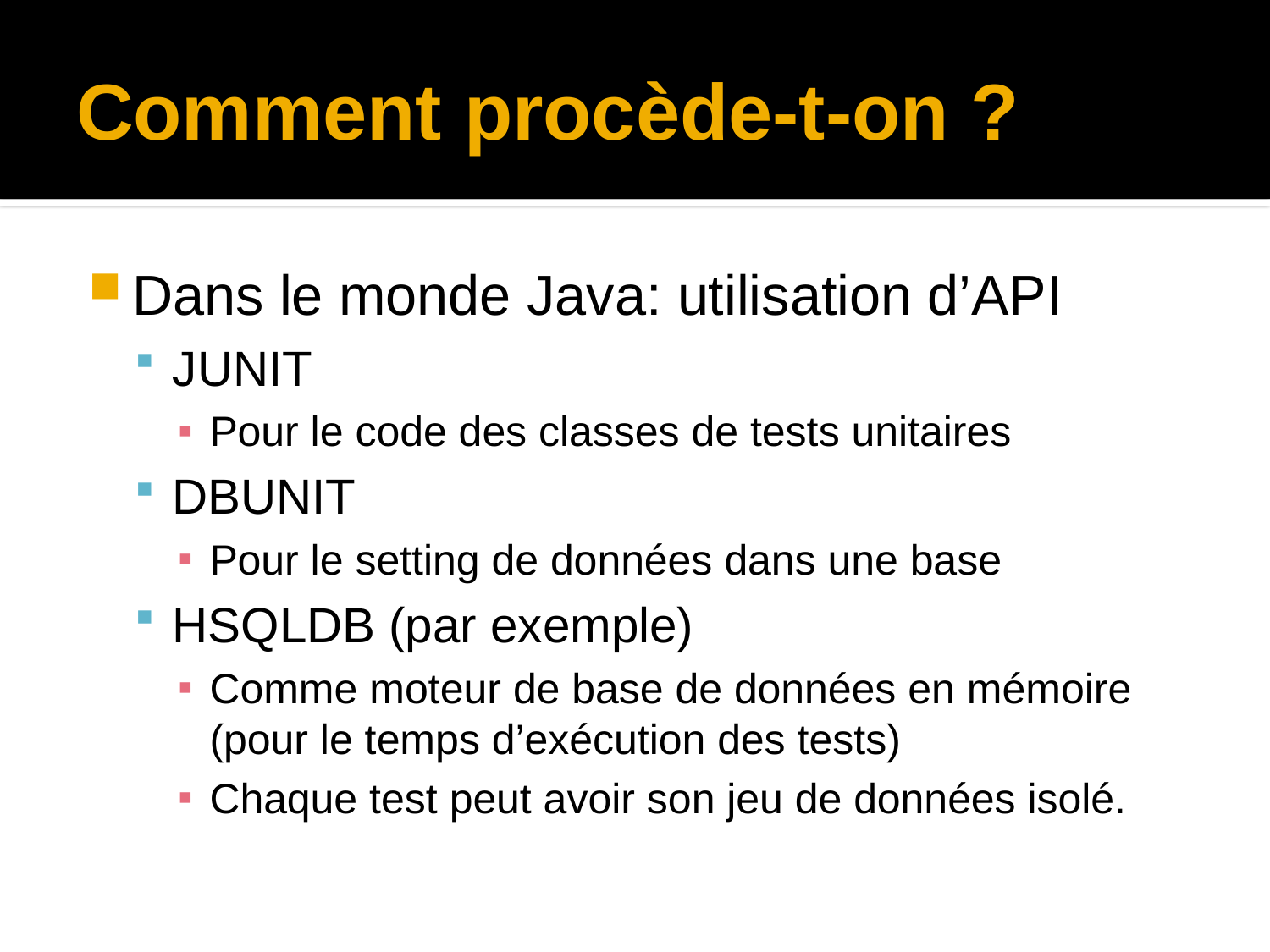

# Comment procède-t-on ?
Dans le monde Java: utilisation d’API
JUNIT
Pour le code des classes de tests unitaires
DBUNIT
Pour le setting de données dans une base
HSQLDB (par exemple)
Comme moteur de base de données en mémoire (pour le temps d’exécution des tests)
Chaque test peut avoir son jeu de données isolé.